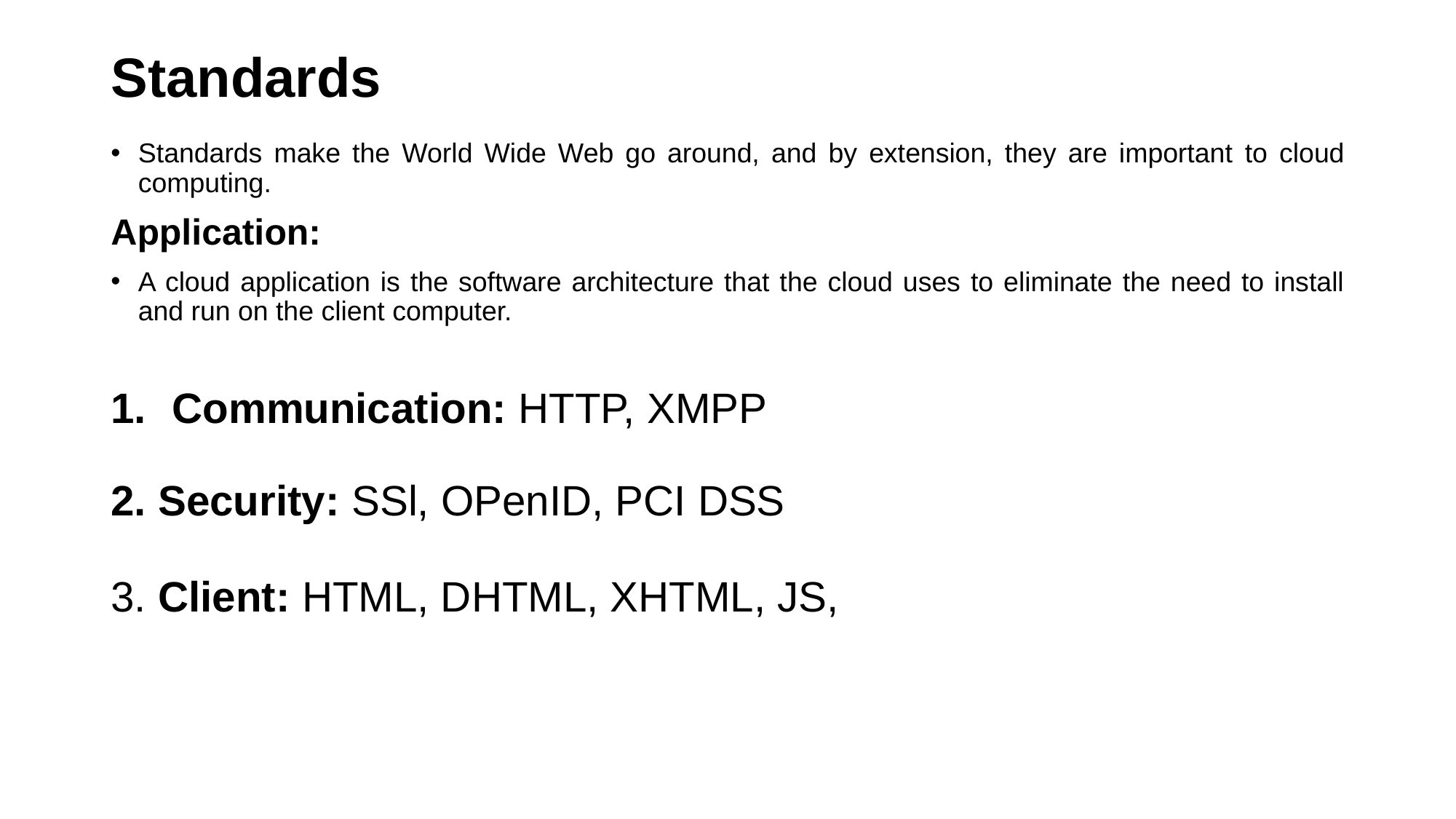

# Standards
Standards make the World Wide Web go around, and by extension, they are important to cloud computing.
Application:
A cloud application is the software architecture that the cloud uses to eliminate the need to install and run on the client computer.

Communication: HTTP, XMPP

2. Security: SSl, OPenID, PCI DSS

3. Client: HTML, DHTML, XHTML, JS,